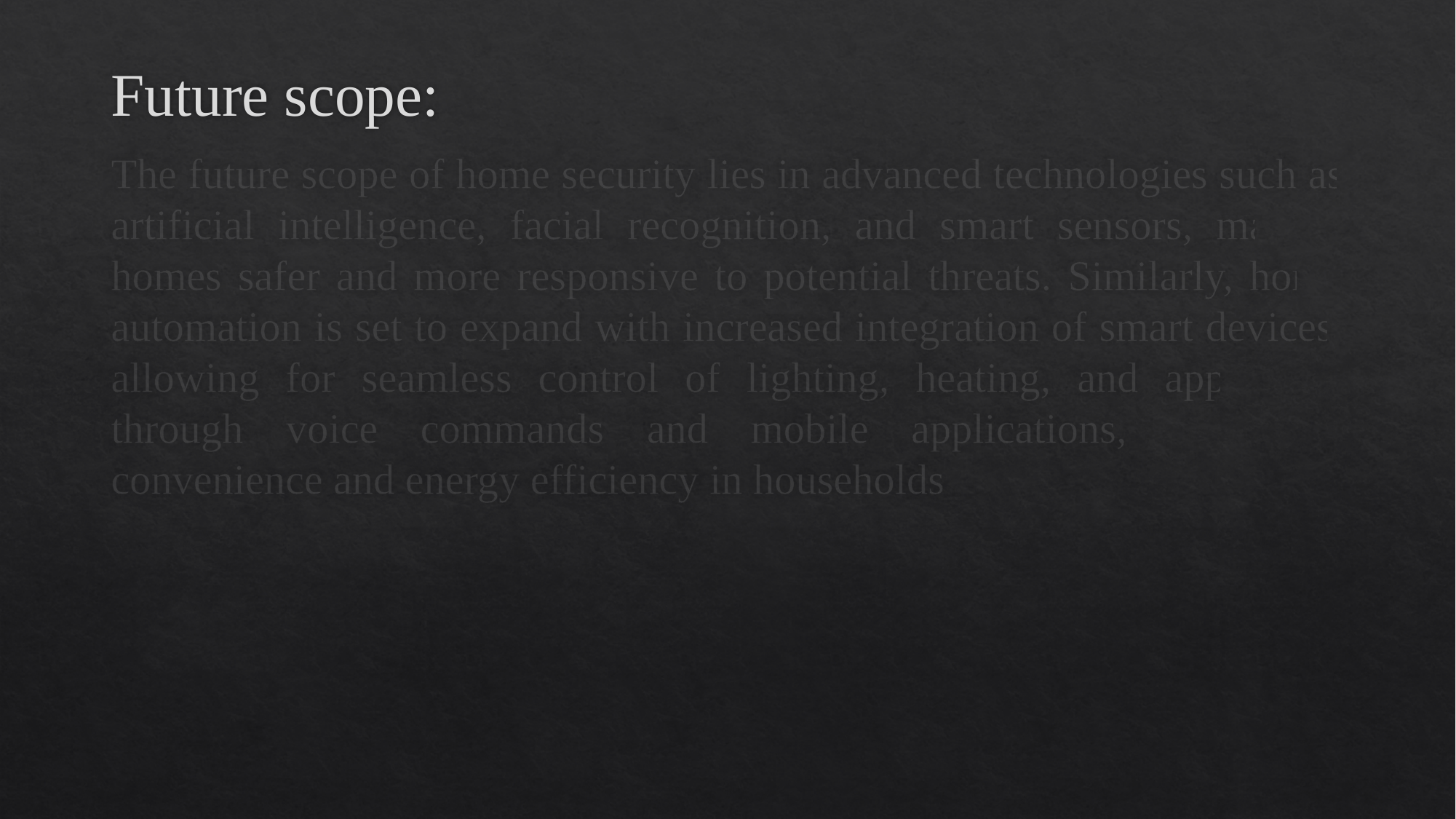

# Future scope:
The future scope of home security lies in advanced technologies such as artificial intelligence, facial recognition, and smart sensors, making homes safer and more responsive to potential threats. Similarly, home automation is set to expand with increased integration of smart devices, allowing for seamless control of lighting, heating, and appliances through voice commands and mobile applications, enhancing convenience and energy efficiency in households